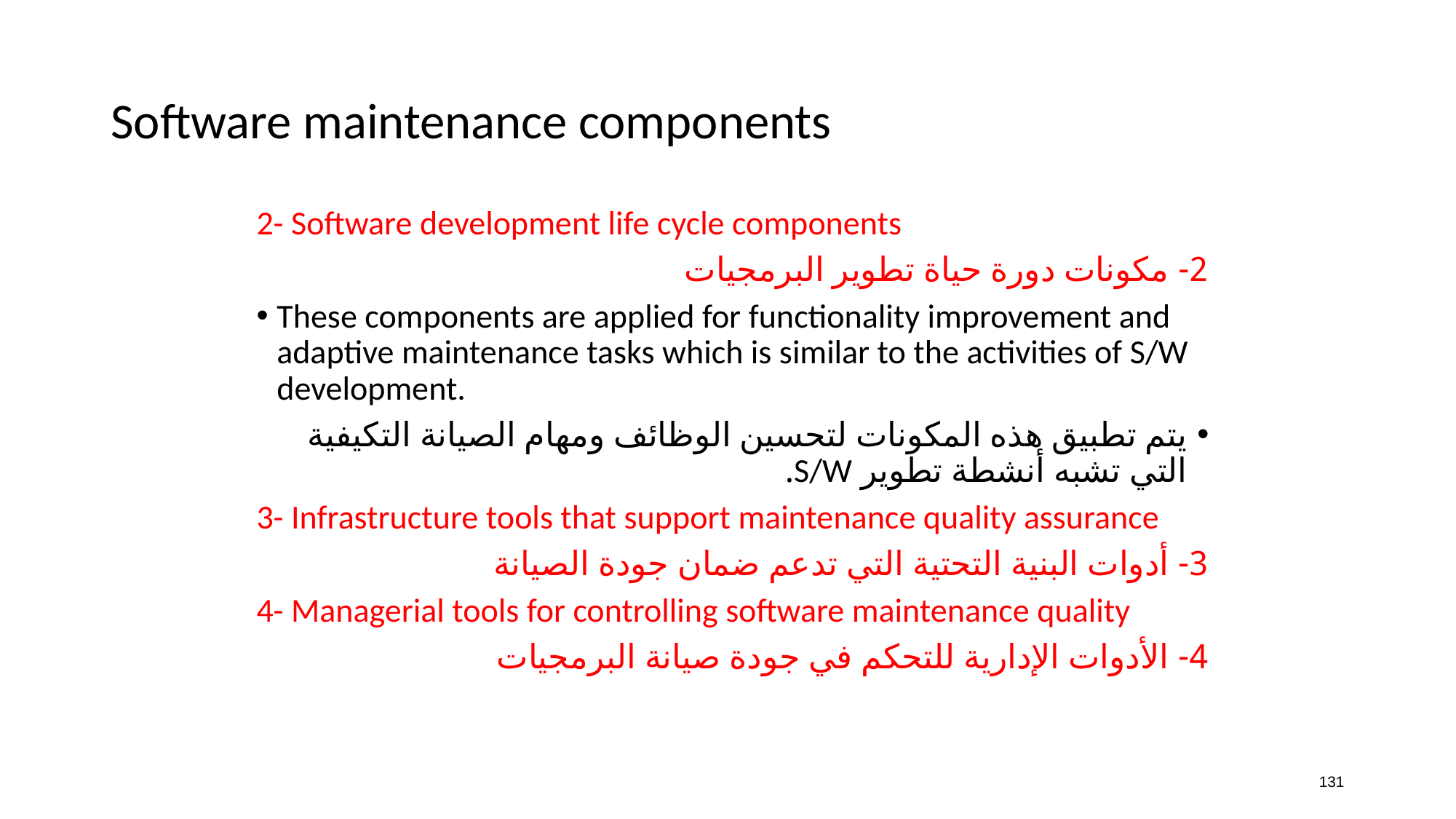

# Software maintenance components
2- Software development life cycle components
2- مكونات دورة حياة تطوير البرمجيات
These components are applied for functionality improvement and adaptive maintenance tasks which is similar to the activities of S/W development.
يتم تطبيق هذه المكونات لتحسين الوظائف ومهام الصيانة التكيفية التي تشبه أنشطة تطوير S/W.
3- Infrastructure tools that support maintenance quality assurance
3- أدوات البنية التحتية التي تدعم ضمان جودة الصيانة
4- Managerial tools for controlling software maintenance quality
4- الأدوات الإدارية للتحكم في جودة صيانة البرمجيات
131